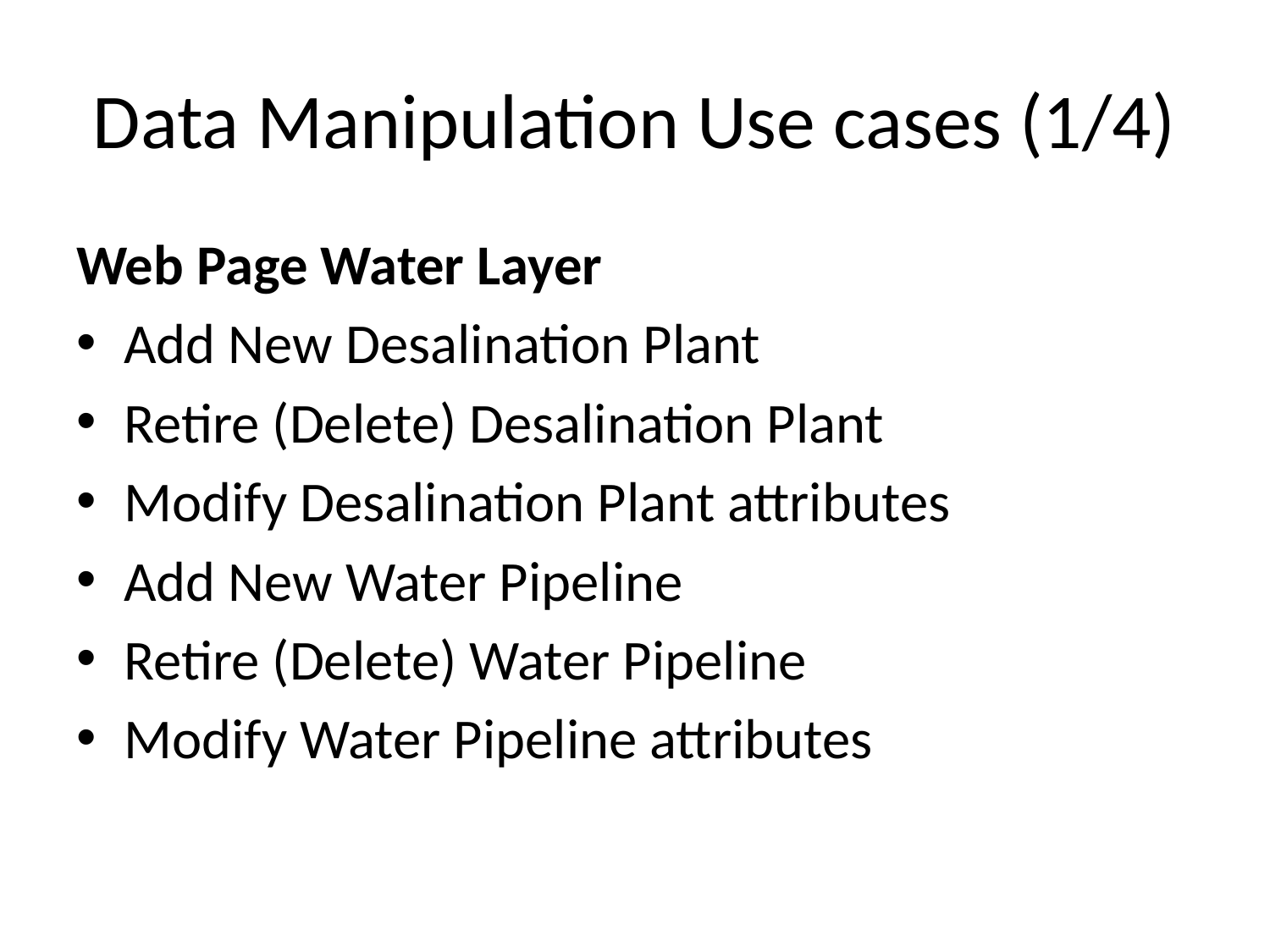

# Data Manipulation Use cases (1/4)
Web Page Water Layer
Add New Desalination Plant
Retire (Delete) Desalination Plant
Modify Desalination Plant attributes
Add New Water Pipeline
Retire (Delete) Water Pipeline
Modify Water Pipeline attributes